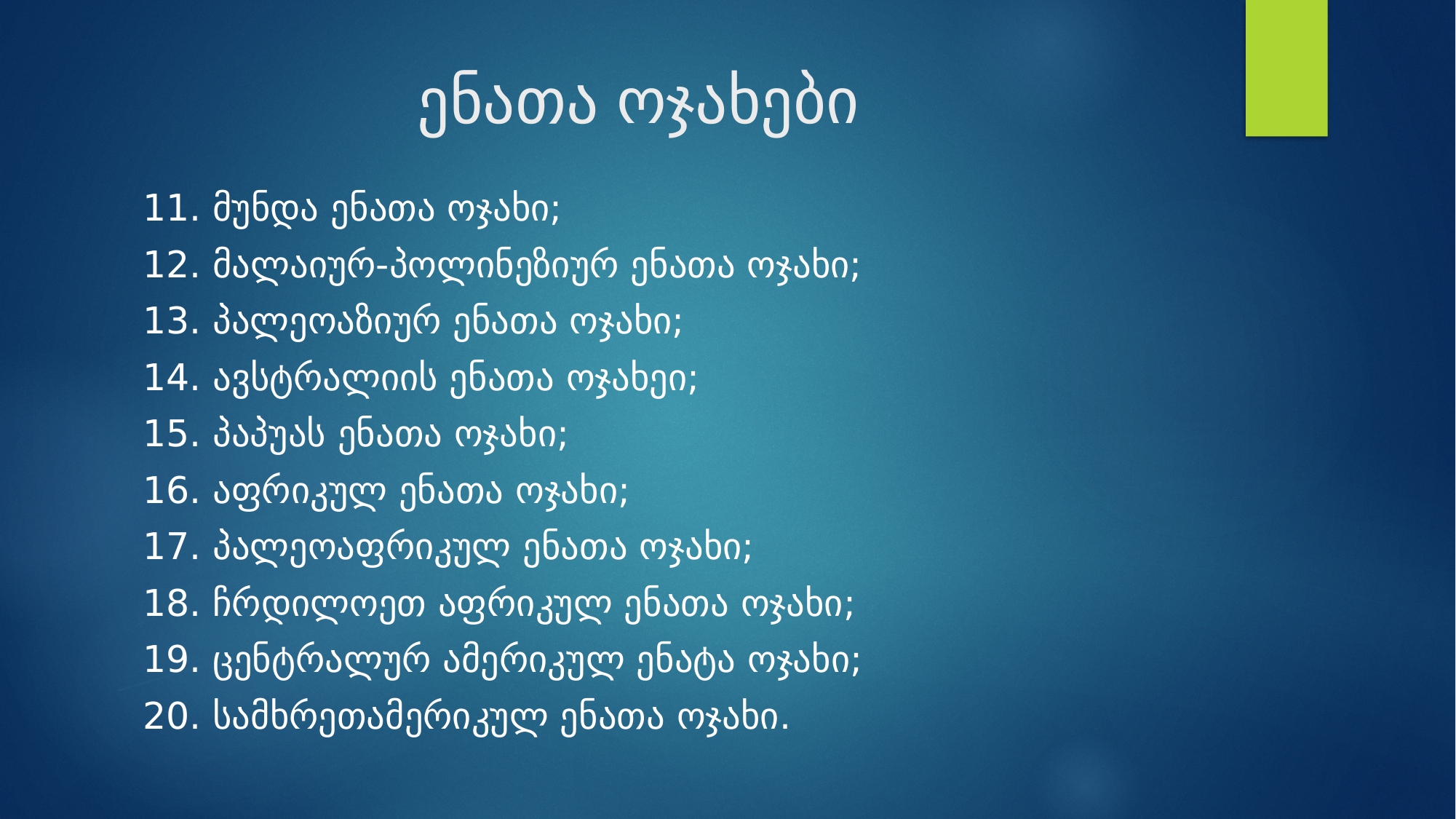

# ენათა ოჯახები
11. მუნდა ენათა ოჯახი;
12. მალაიურ-პოლინეზიურ ენათა ოჯახი;
13. პალეოაზიურ ენათა ოჯახი;
14. ავსტრალიის ენათა ოჯახეი;
15. პაპუას ენათა ოჯახი;
16. აფრიკულ ენათა ოჯახი;
17. პალეოაფრიკულ ენათა ოჯახი;
18. ჩრდილოეთ აფრიკულ ენათა ოჯახი;
19. ცენტრალურ ამერიკულ ენატა ოჯახი;
20. სამხრეთამერიკულ ენათა ოჯახი.